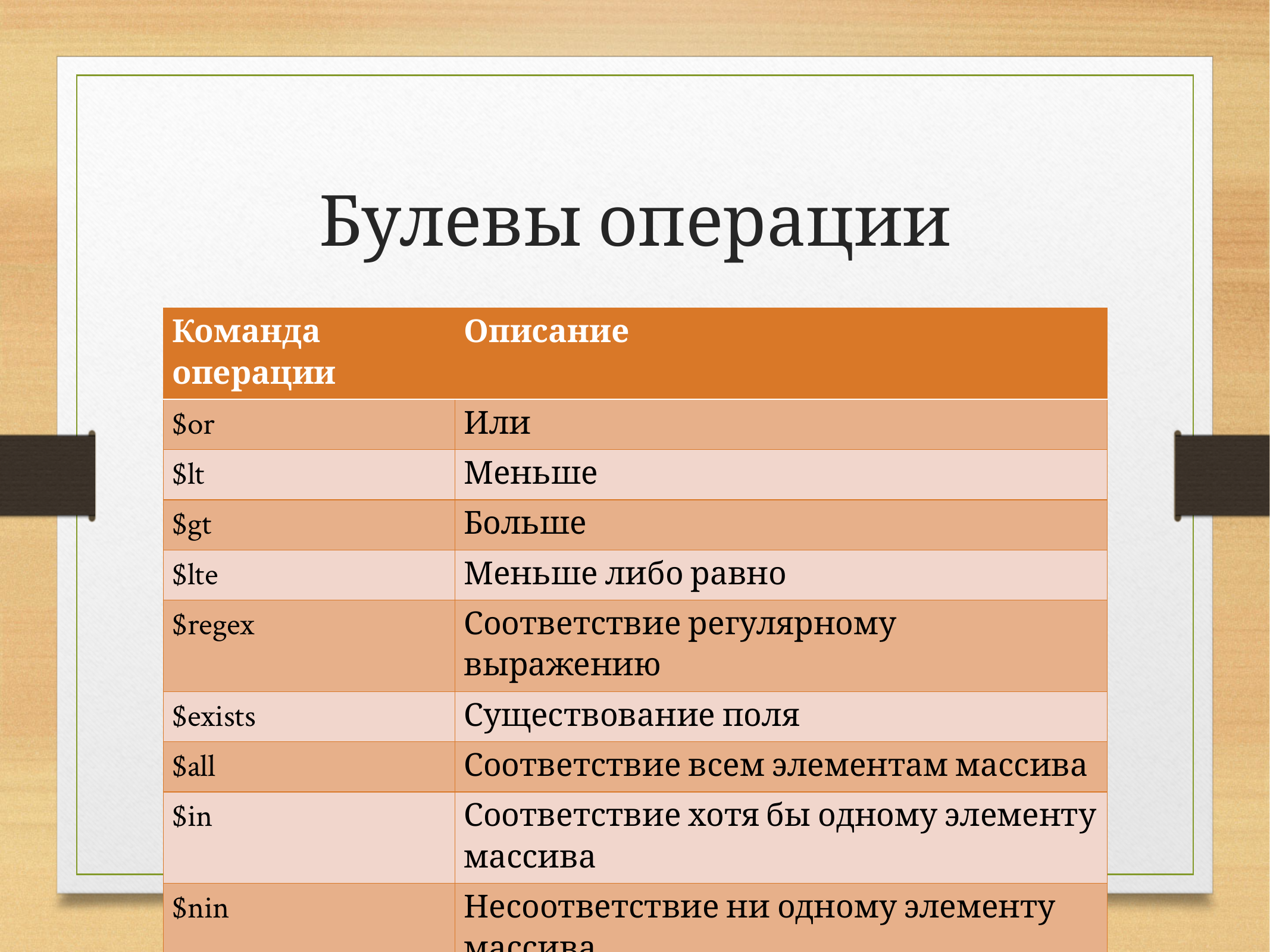

# Булевы операции
| Команда операции | Описание |
| --- | --- |
| $or | Или |
| $lt | Меньше |
| $gt | Больше |
| $lte | Меньше либо равно |
| $regex | Соответствие регулярному выражению |
| $exists | Существование поля |
| $all | Соответствие всем элементам массива |
| $in | Соответствие хотя бы одному элементу массива |
| $nin | Несоответствие ни одному элементу массива |
| $elemMatch | Соответствие всех полей вложенного документа |